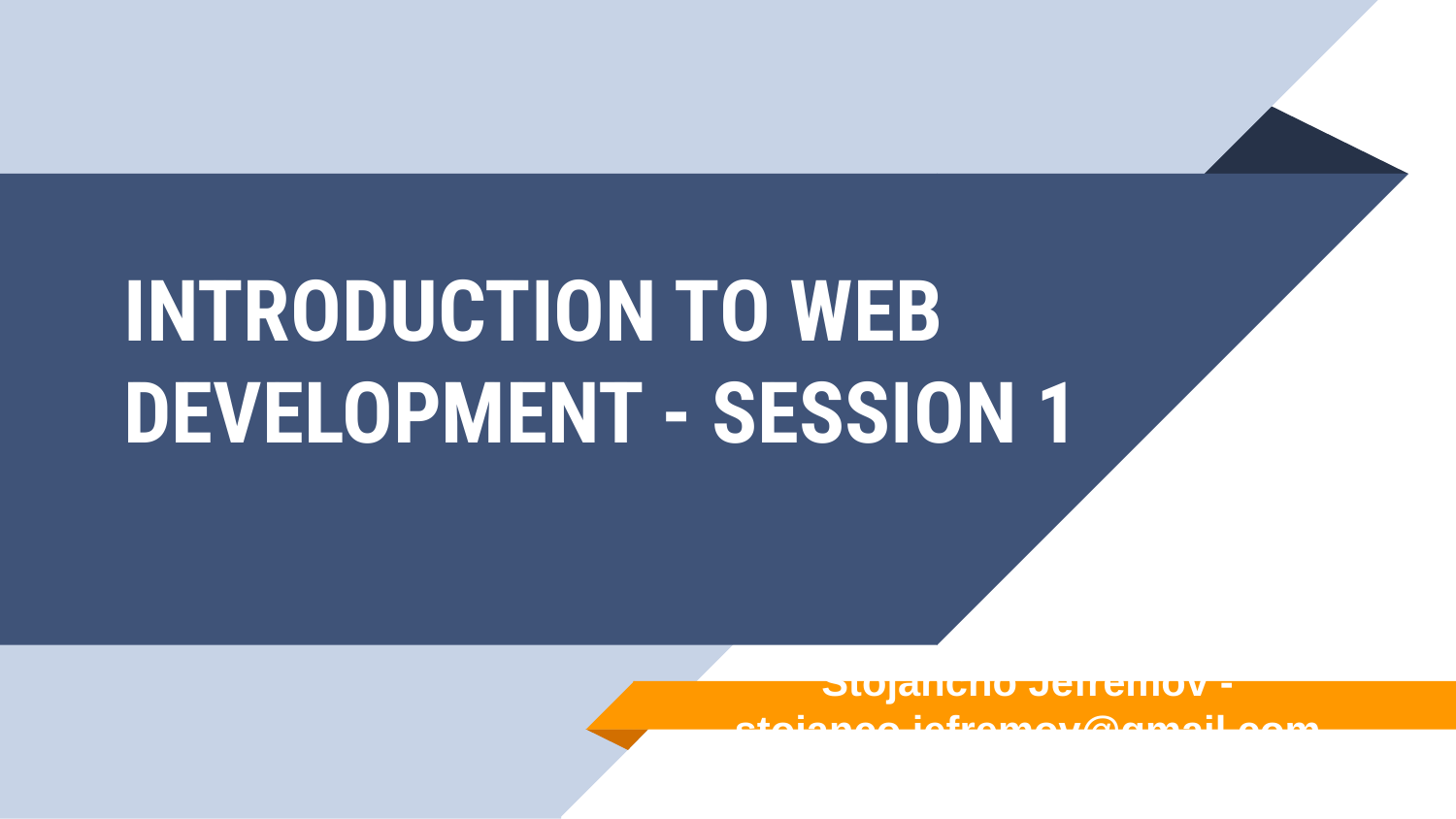

# INTRODUCTION TO WEB DEVELOPMENT - SESSION 1

Stojancho Jefremov - stojanco.jefremov@gmail.com